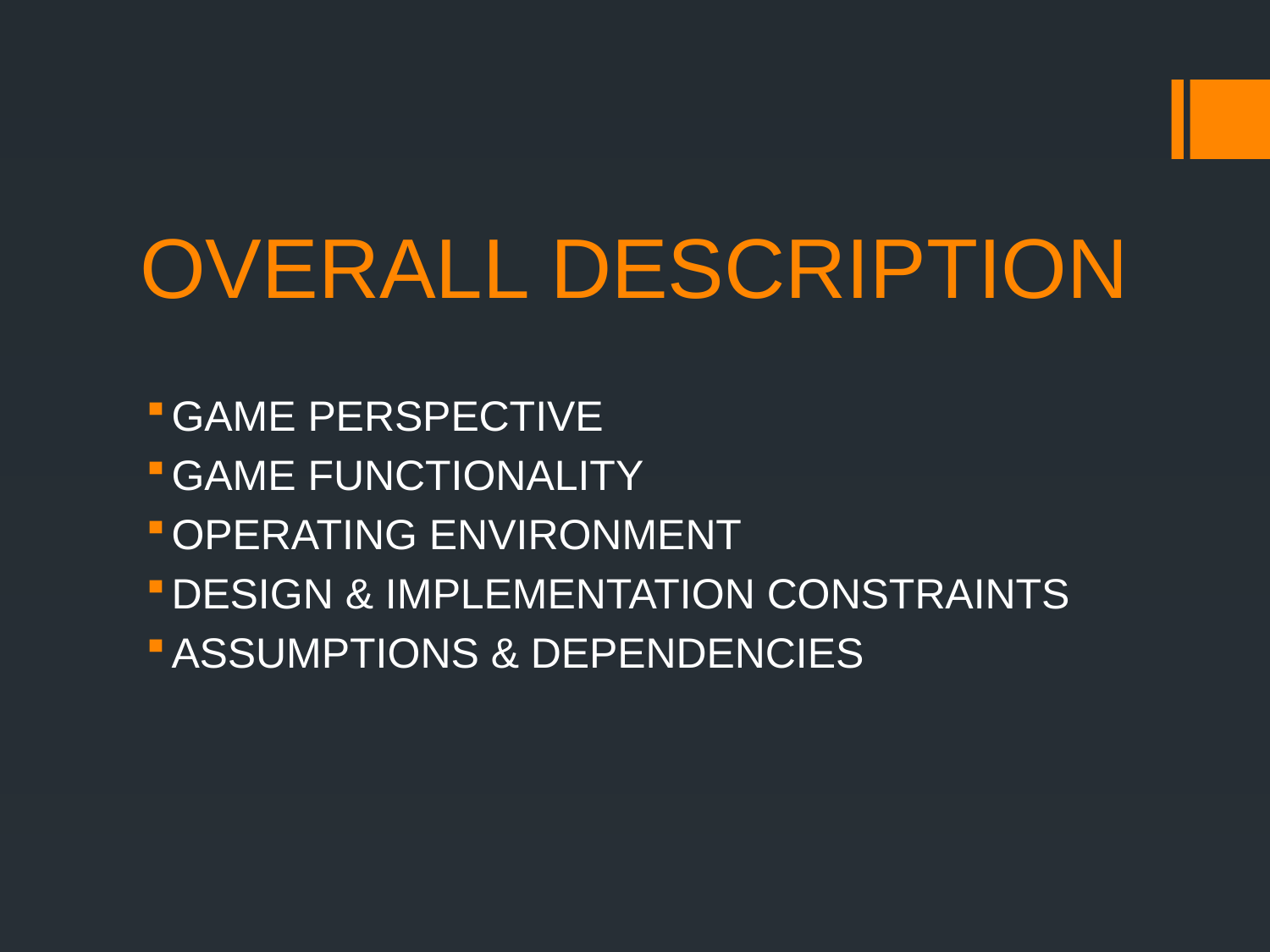

# OVERALL DESCRIPTION
GAME PERSPECTIVE
GAME FUNCTIONALITY
OPERATING ENVIRONMENT
DESIGN & IMPLEMENTATION CONSTRAINTS
ASSUMPTIONS & DEPENDENCIES